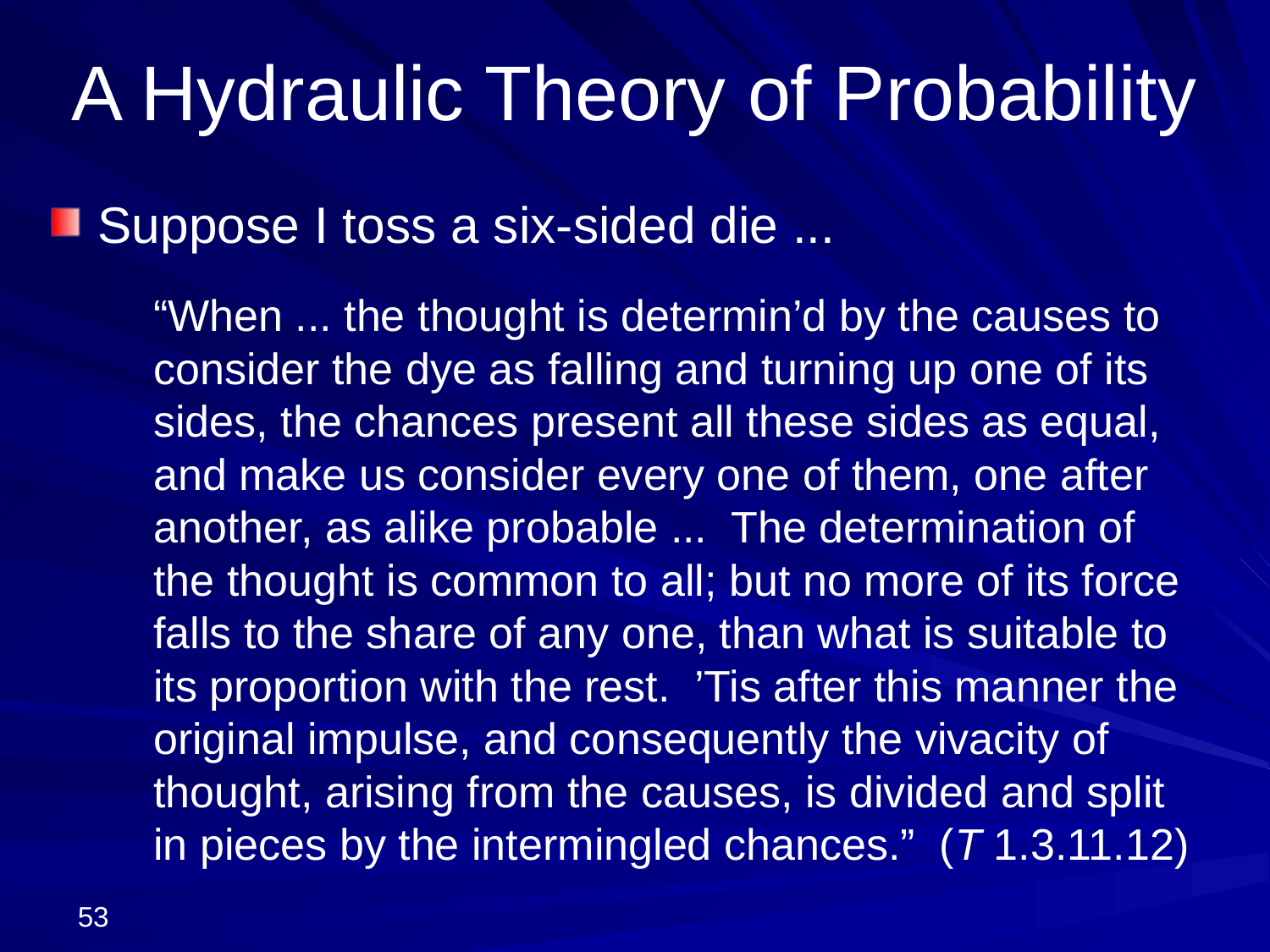

# A Hydraulic Theory of Probability
Suppose I toss a six-sided die ...
	“When ... the thought is determin’d by the causes to consider the dye as falling and turning up one of its sides, the chances present all these sides as equal, and make us consider every one of them, one after another, as alike probable ...  The determination of the thought is common to all; but no more of its force falls to the share of any one, than what is suitable to its proportion with the rest.  ’Tis after this manner the original impulse, and consequently the vivacity of thought, arising from the causes, is divided and split in pieces by the intermingled chances.”  (T 1.3.11.12)

53